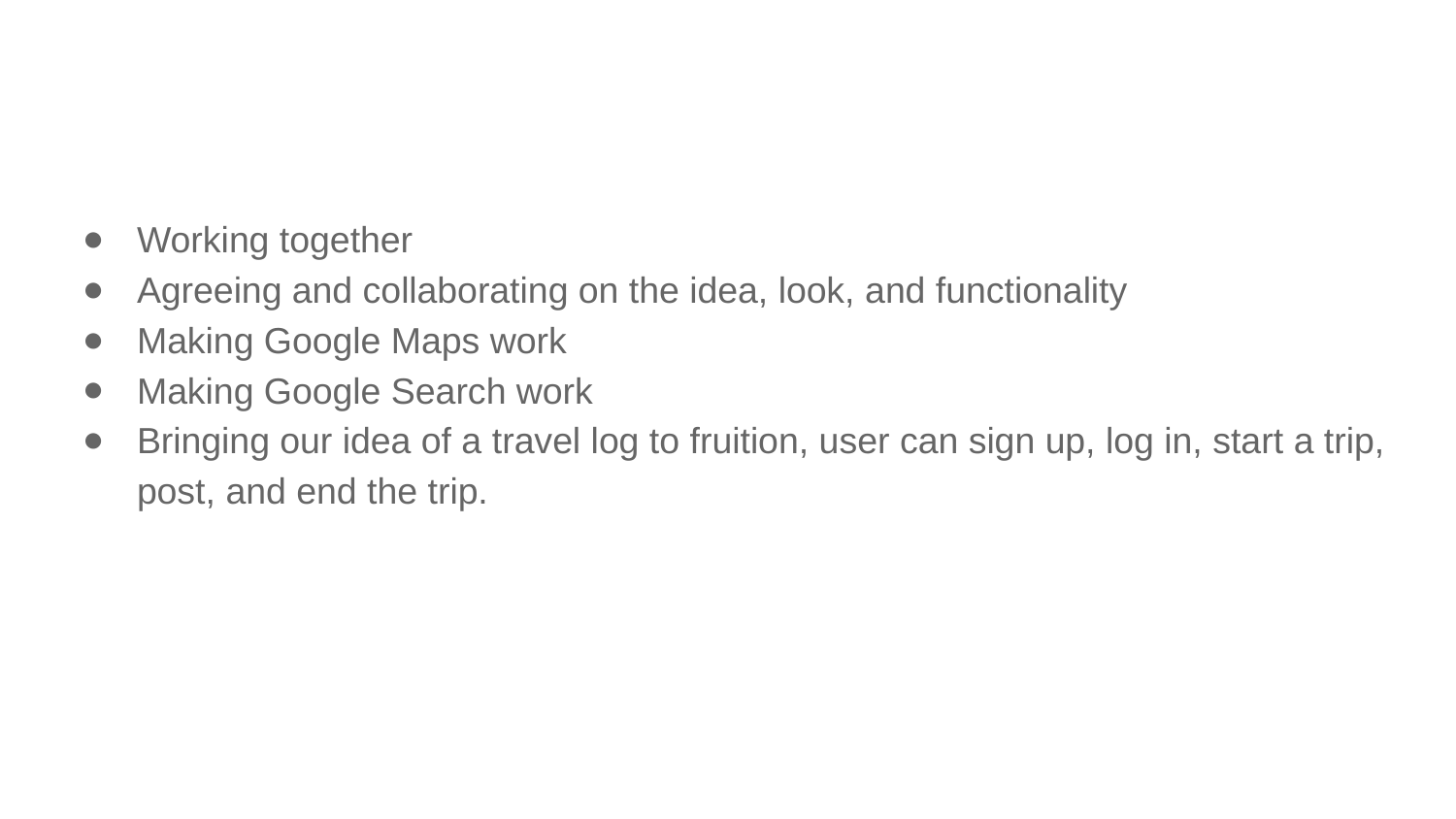

Working together
Agreeing and collaborating on the idea, look, and functionality
Making Google Maps work
Making Google Search work
Bringing our idea of a travel log to fruition, user can sign up, log in, start a trip, post, and end the trip.